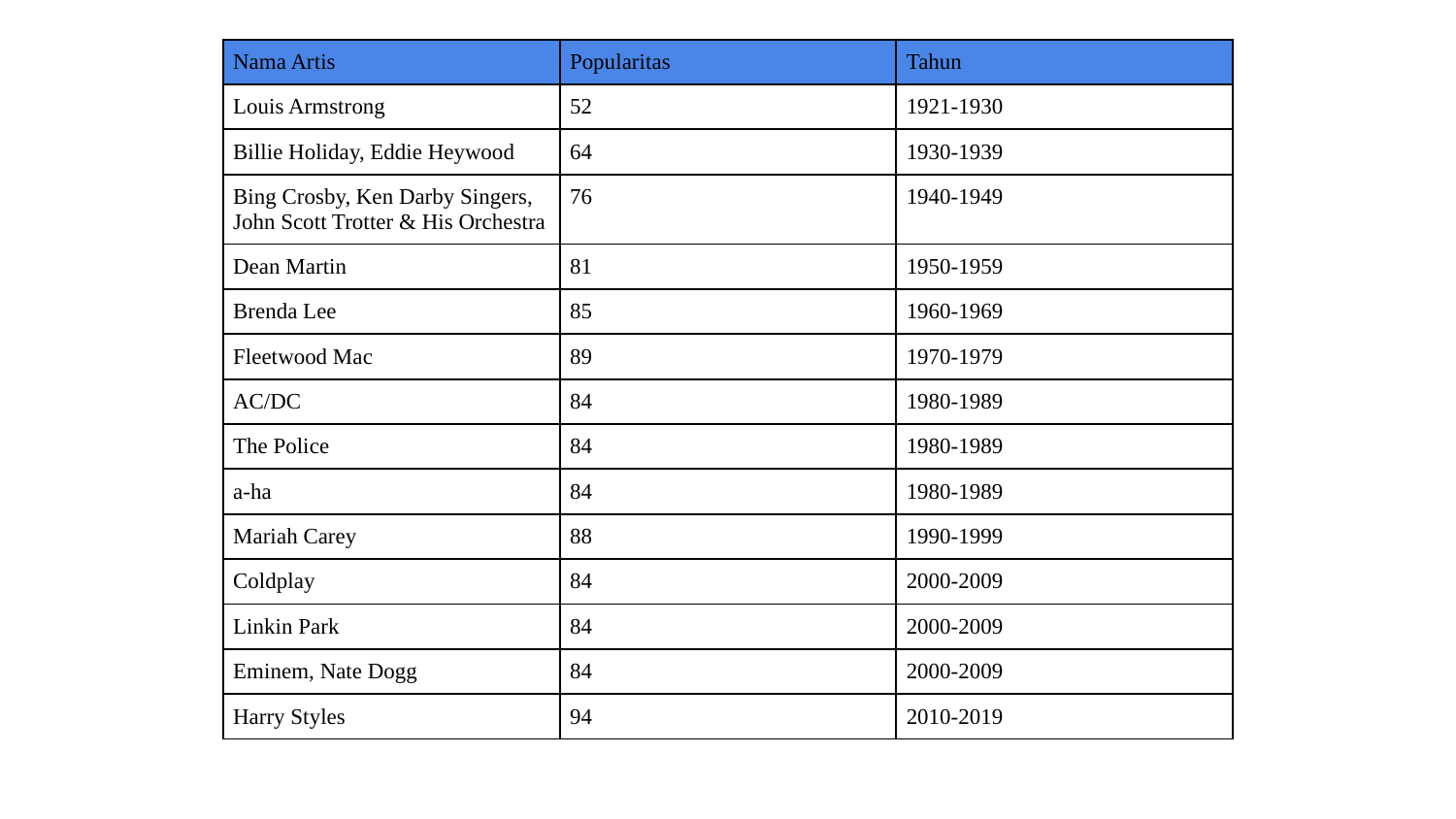

| Nama Artis | Popularitas | Tahun |
| --- | --- | --- |
| Louis Armstrong | 52 | 1921-1930 |
| Billie Holiday, Eddie Heywood | 64 | 1930-1939 |
| Bing Crosby, Ken Darby Singers, John Scott Trotter & His Orchestra | 76 | 1940-1949 |
| Dean Martin | 81 | 1950-1959 |
| Brenda Lee | 85 | 1960-1969 |
| Fleetwood Mac | 89 | 1970-1979 |
| AC/DC | 84 | 1980-1989 |
| The Police | 84 | 1980-1989 |
| a-ha | 84 | 1980-1989 |
| Mariah Carey | 88 | 1990-1999 |
| Coldplay | 84 | 2000-2009 |
| Linkin Park | 84 | 2000-2009 |
| Eminem, Nate Dogg | 84 | 2000-2009 |
| Harry Styles | 94 | 2010-2019 |